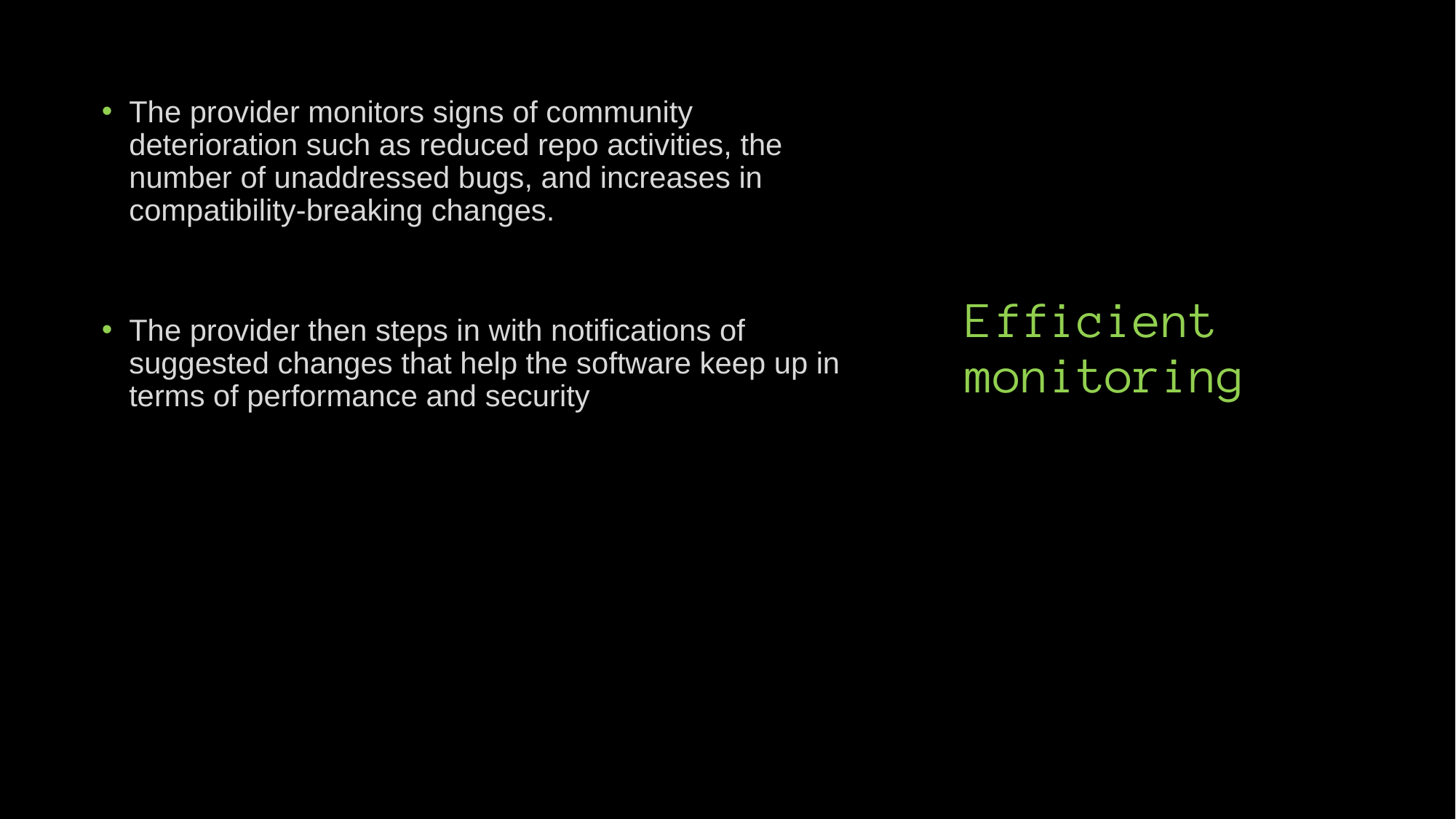

The provider monitors signs of community deterioration such as reduced repo activities, the number of unaddressed bugs, and increases in compatibility-breaking changes.

The provider then steps in with notifications of suggested changes that help the software keep up in terms of performance and security

# Efficient monitoring